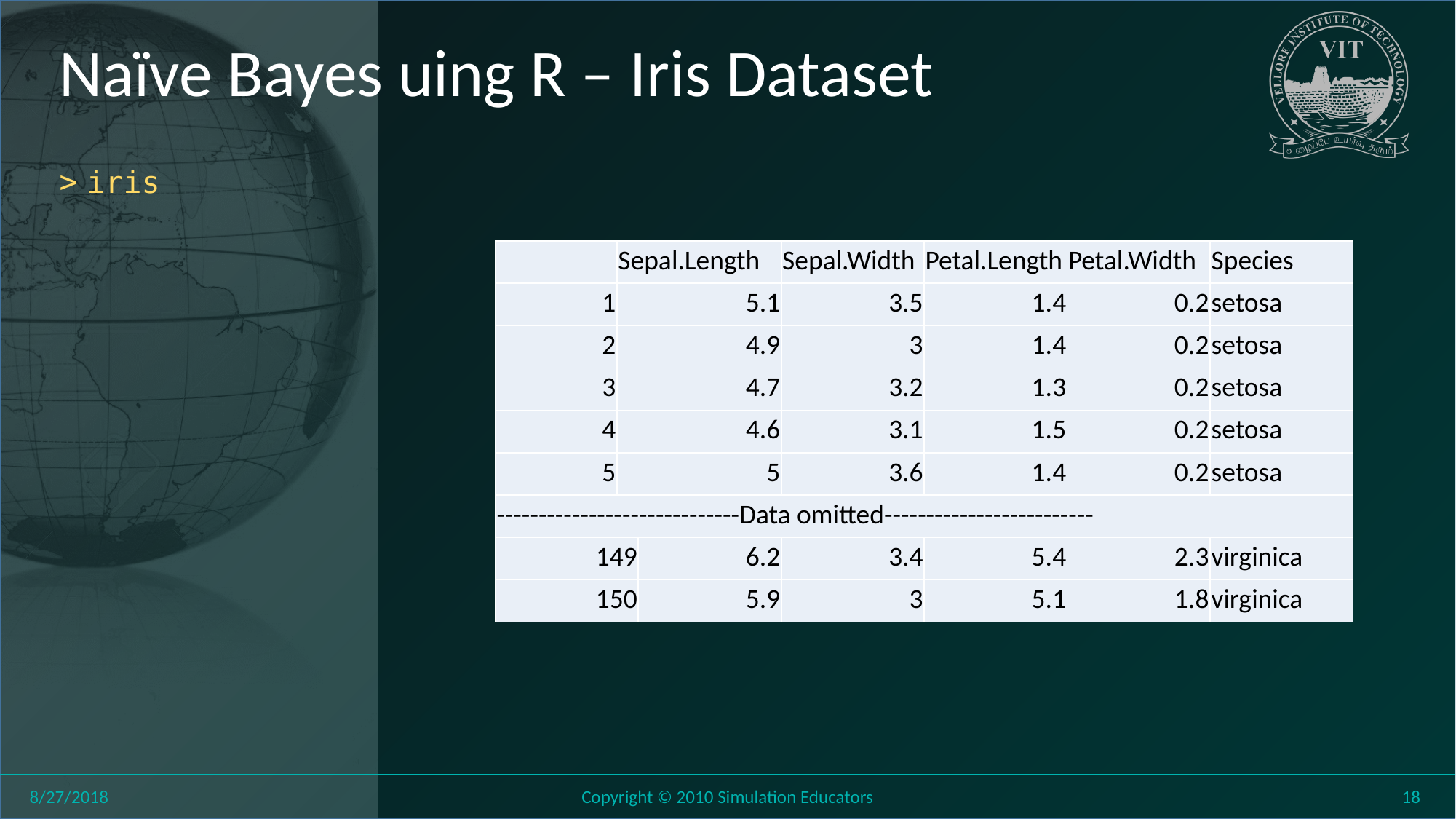

# Naïve Bayes uing R – Iris Dataset
iris
|  | Sepal.Length |  | Sepal.Width | Petal.Length | Petal.Width | Species |
| --- | --- | --- | --- | --- | --- | --- |
| 1 | 5.1 |  | 3.5 | 1.4 | 0.2 | setosa |
| 2 | 4.9 |  | 3 | 1.4 | 0.2 | setosa |
| 3 | 4.7 |  | 3.2 | 1.3 | 0.2 | setosa |
| 4 | 4.6 |  | 3.1 | 1.5 | 0.2 | setosa |
| 5 | 5 |  | 3.6 | 1.4 | 0.2 | setosa |
| -----------------------------Data omitted------------------------- |  |  |  |  |  |  |
| 149 |  | 6.2 | 3.4 | 5.4 | 2.3 | virginica |
| 150 |  | 5.9 | 3 | 5.1 | 1.8 | virginica |
8/27/2018
Copyright © 2010 Simulation Educators
18